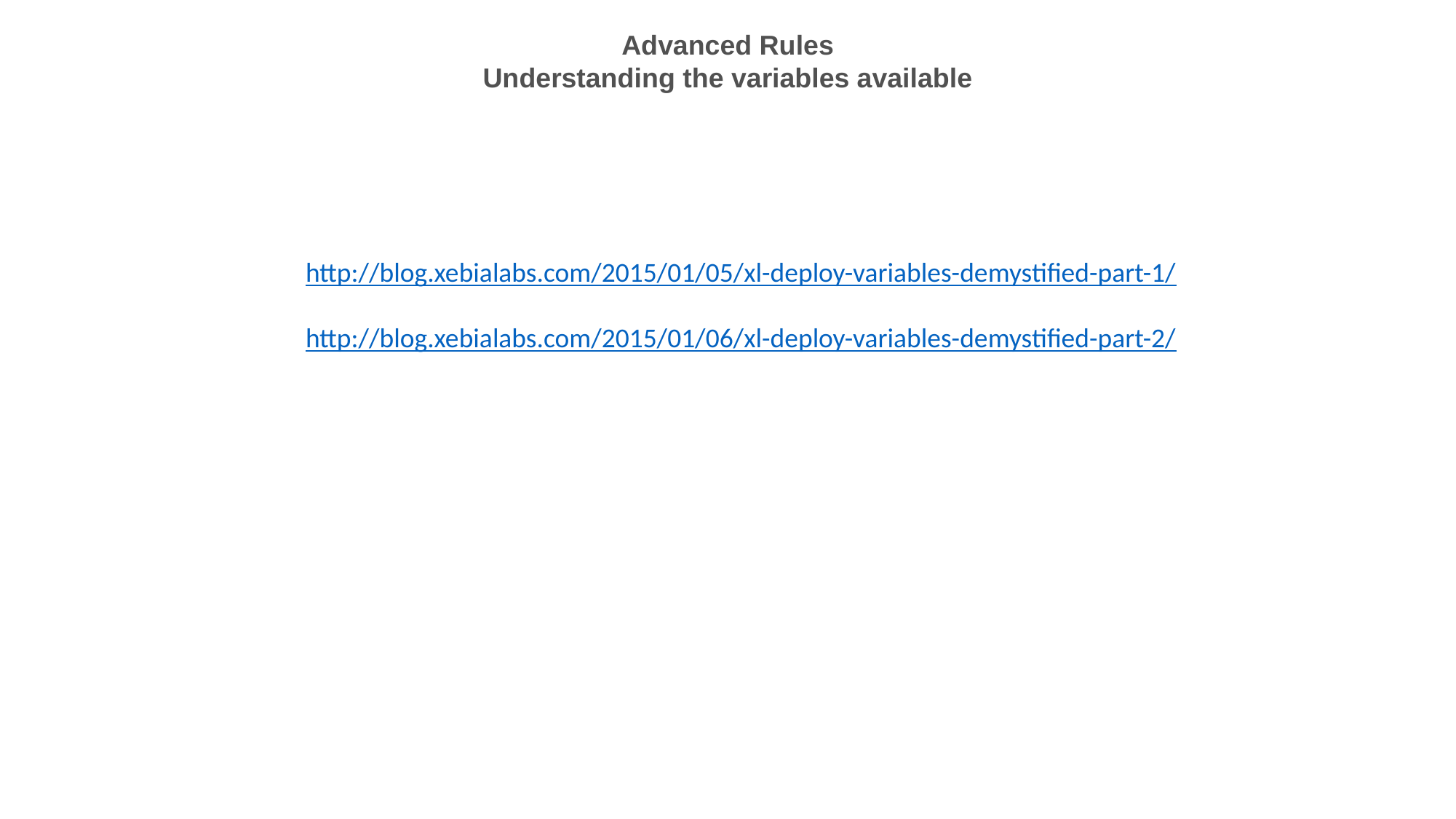

Advanced Rules
Understanding the variables available
http://blog.xebialabs.com/2015/01/05/xl-deploy-variables-demystified-part-1/

http://blog.xebialabs.com/2015/01/06/xl-deploy-variables-demystified-part-2/